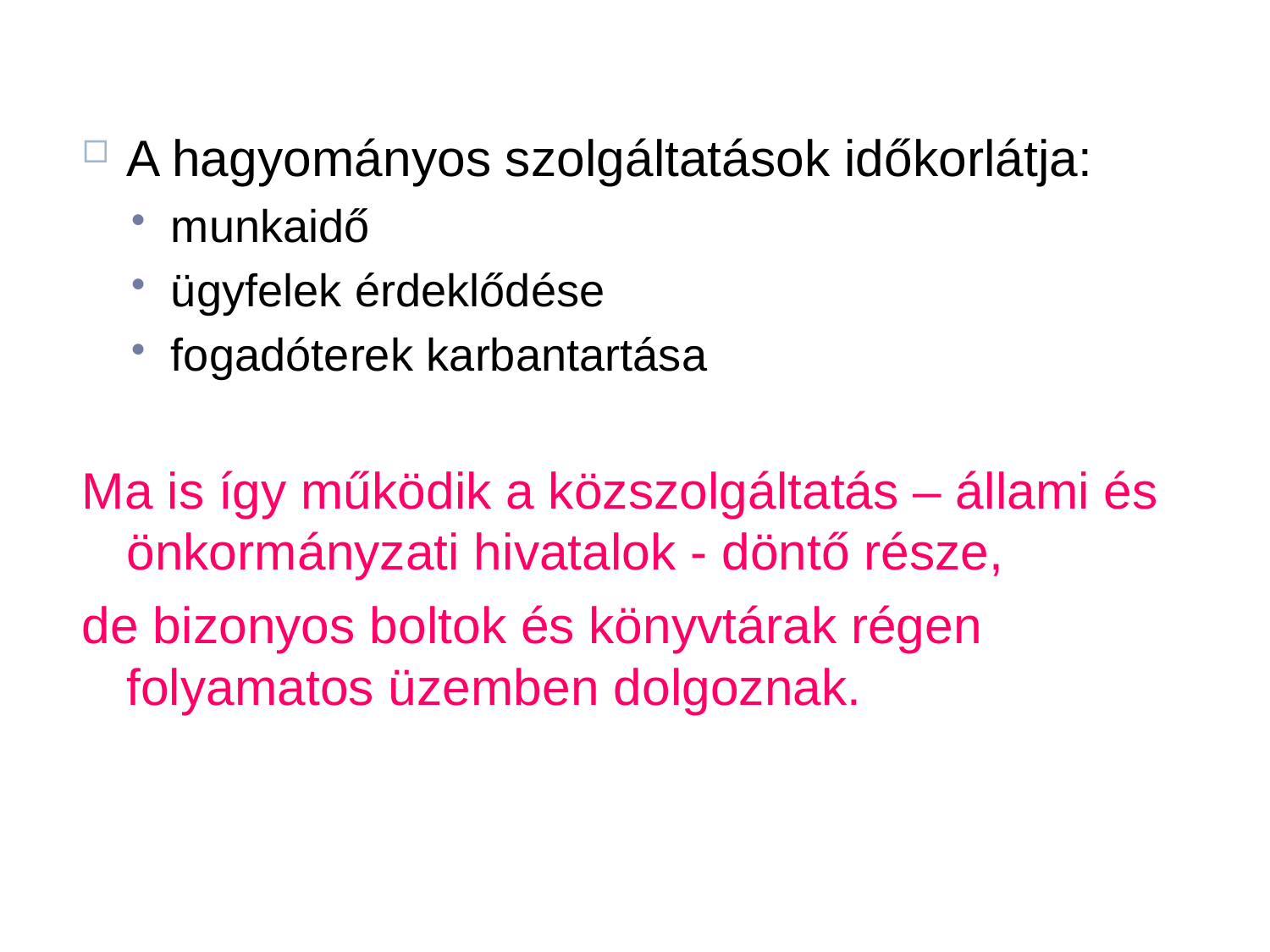

A hagyományos szolgáltatások időkorlátja:
munkaidő
ügyfelek érdeklődése
fogadóterek karbantartása

Ma is így működik a közszolgáltatás – állami és önkormányzati hivatalok - döntő része,
de bizonyos boltok és könyvtárak régen folyamatos üzemben dolgoznak.